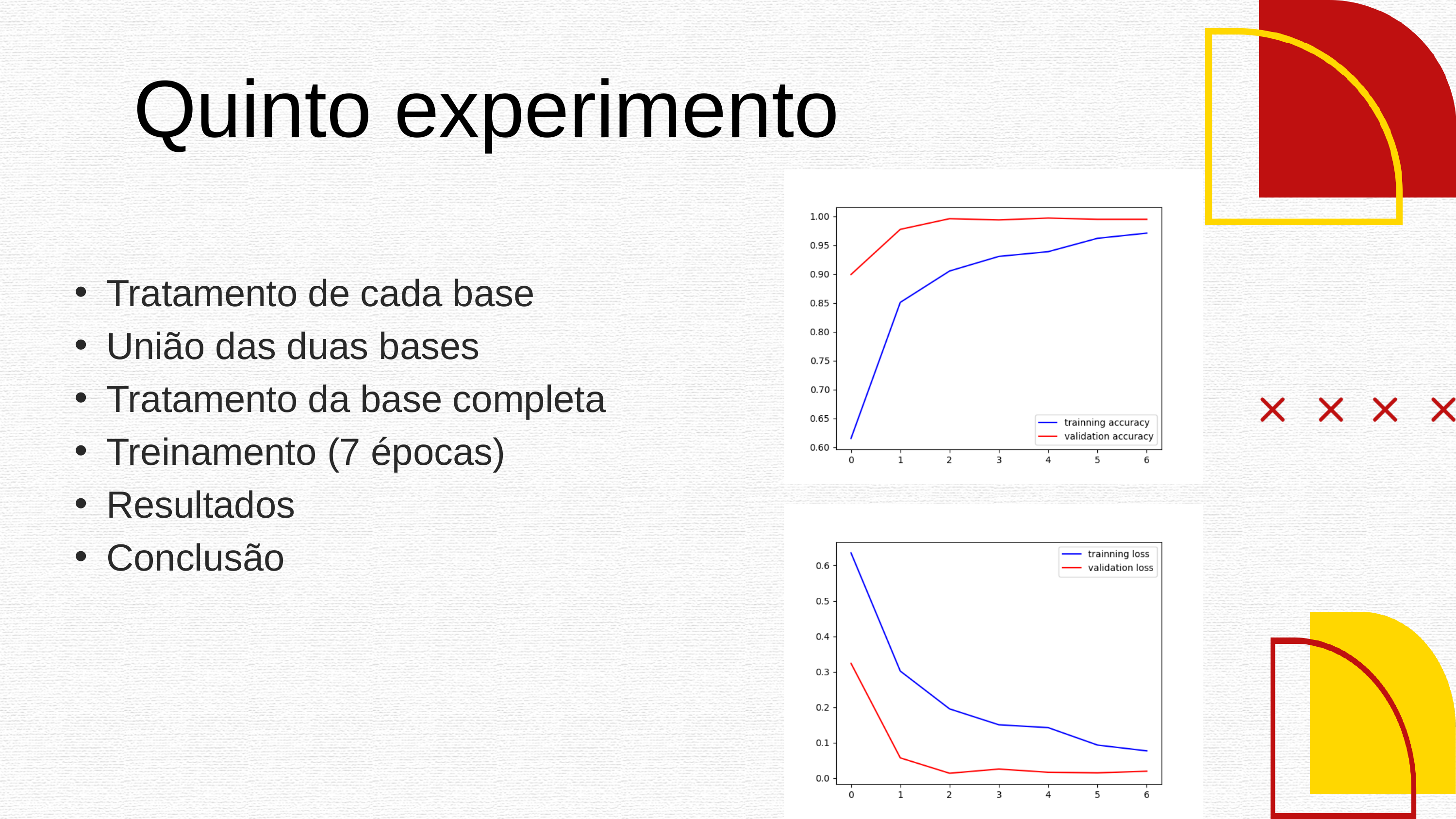

Quinto experimento

Tratamento de cada base
União das duas bases
Tratamento da base completa
Treinamento (7 épocas)
Resultados
Conclusão